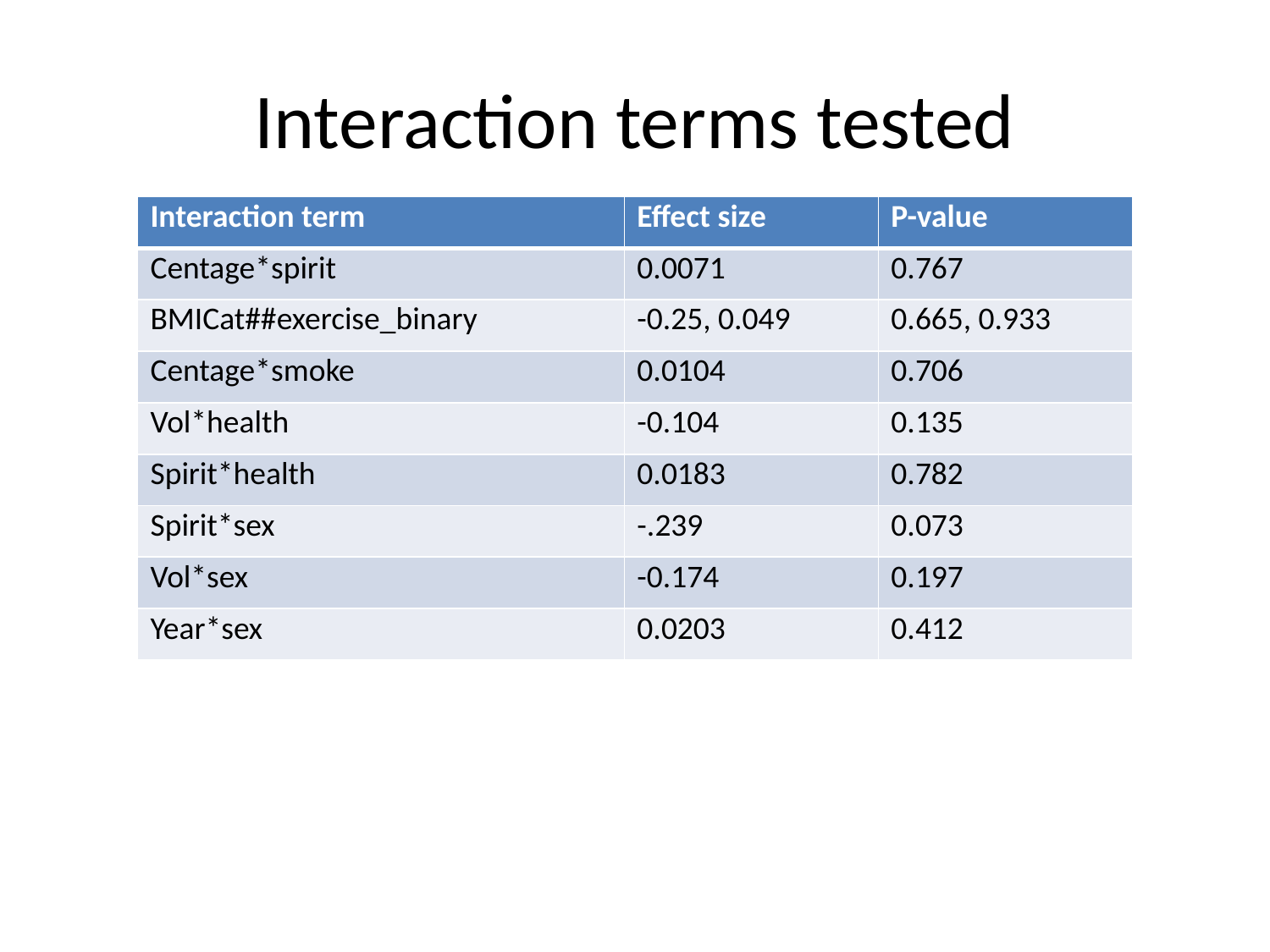

# Interaction terms tested
| Interaction term | Effect size | P-value |
| --- | --- | --- |
| Centage\*spirit | 0.0071 | 0.767 |
| BMICat##exercise\_binary | -0.25, 0.049 | 0.665, 0.933 |
| Centage\*smoke | 0.0104 | 0.706 |
| Vol\*health | -0.104 | 0.135 |
| Spirit\*health | 0.0183 | 0.782 |
| Spirit\*sex | -.239 | 0.073 |
| Vol\*sex | -0.174 | 0.197 |
| Year\*sex | 0.0203 | 0.412 |